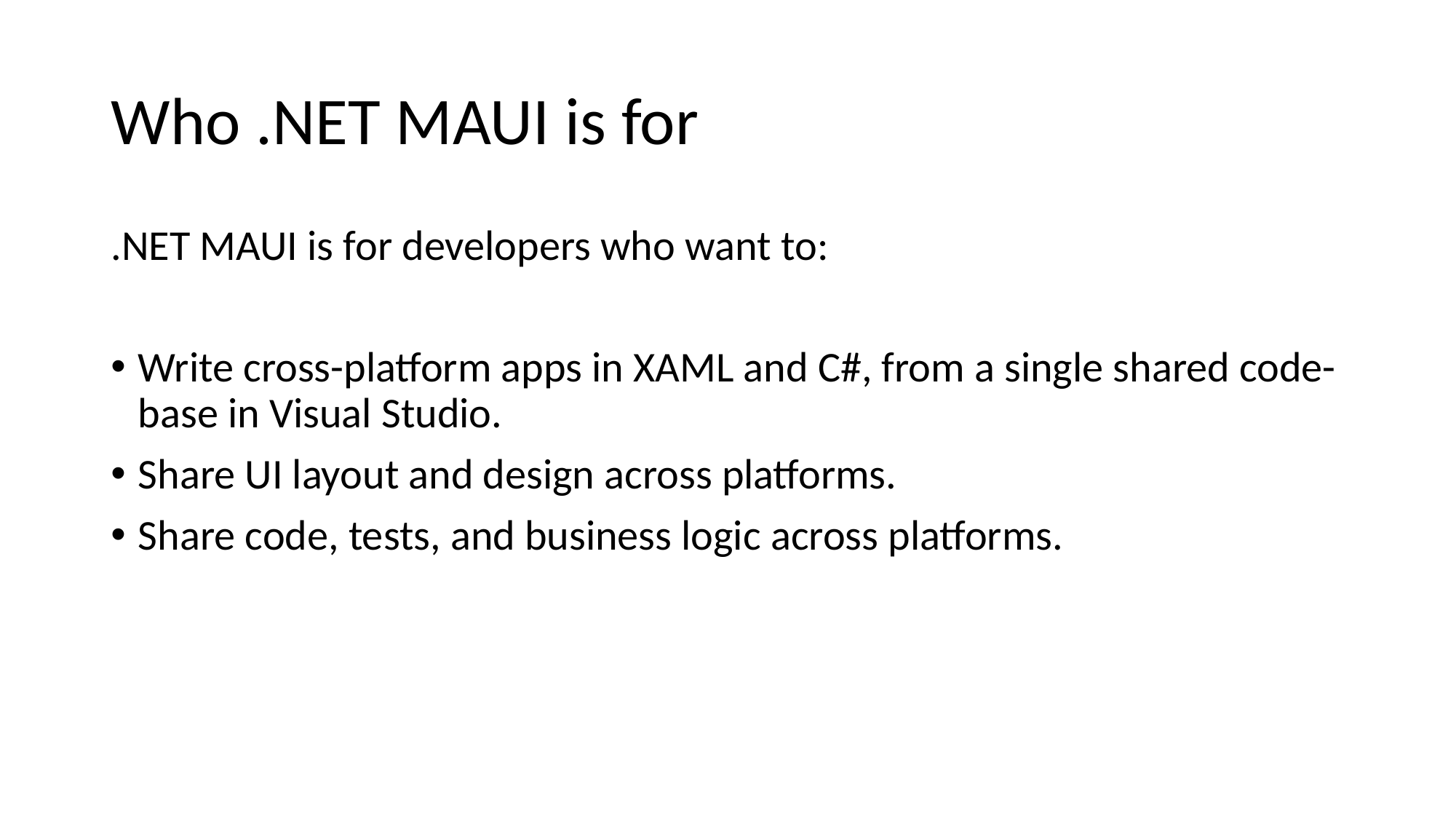

# Who .NET MAUI is for
.NET MAUI is for developers who want to:

Write cross-platform apps in XAML and C#, from a single shared code-base in Visual Studio.
Share UI layout and design across platforms.
Share code, tests, and business logic across platforms.